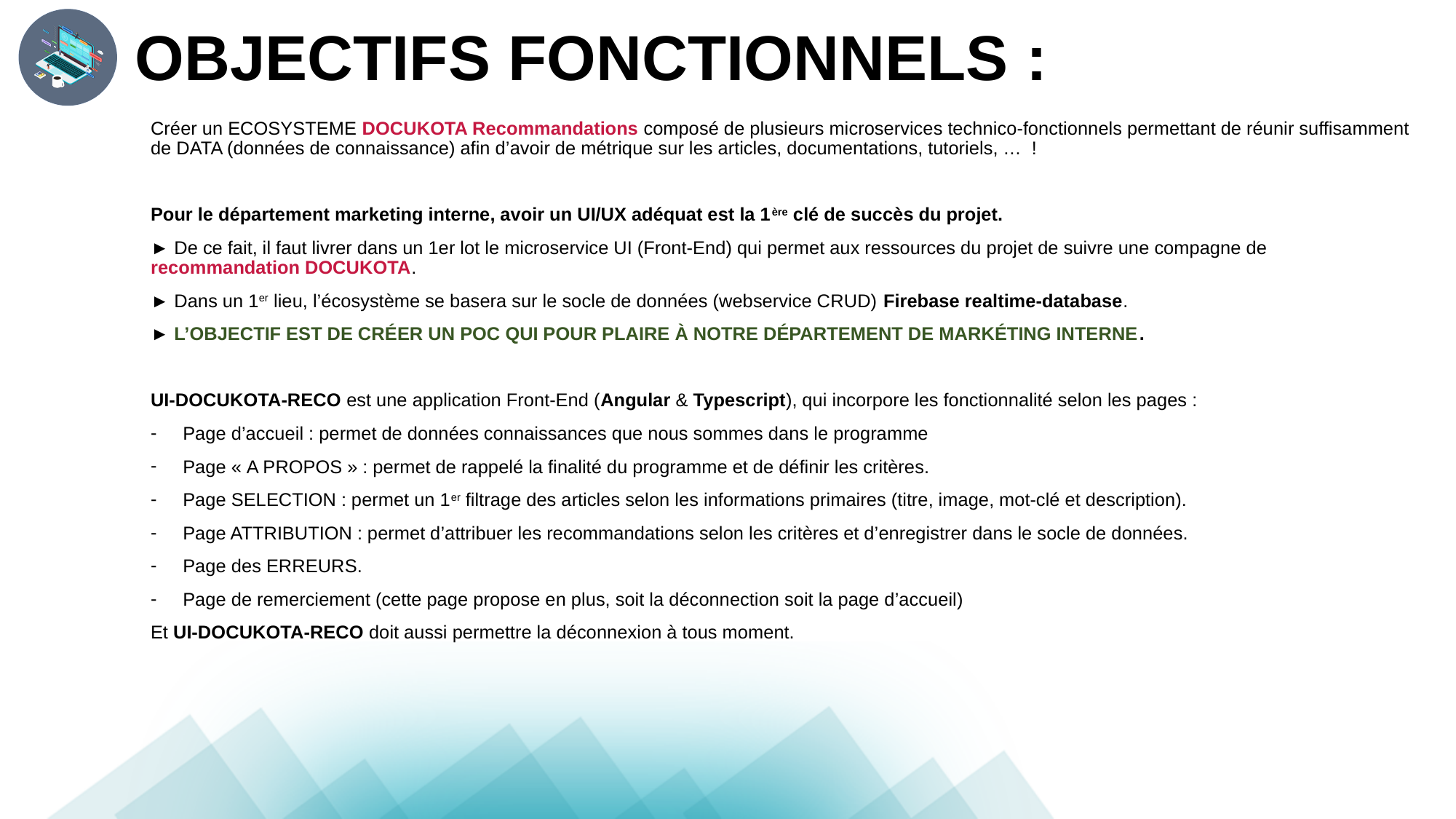

OBJECTIFS FONCTIONNELS :
Créer un ECOSYSTEME DOCUKOTA Recommandations composé de plusieurs microservices technico-fonctionnels permettant de réunir suffisamment de DATA (données de connaissance) afin d’avoir de métrique sur les articles, documentations, tutoriels, …  !

Pour le département marketing interne, avoir un UI/UX adéquat est la 1ère clé de succès du projet.
► De ce fait, il faut livrer dans un 1er lot le microservice UI (Front-End) qui permet aux ressources du projet de suivre une compagne de recommandation DOCUKOTA.
► Dans un 1er lieu, l’écosystème se basera sur le socle de données (webservice CRUD) Firebase realtime-database.
► L’OBJECTIF EST DE CRÉER UN POC QUI POUR PLAIRE À NOTRE DÉPARTEMENT DE MARKÉTING INTERNE.

UI-DOCUKOTA-RECO est une application Front-End (Angular & Typescript), qui incorpore les fonctionnalité selon les pages :
Page d’accueil : permet de données connaissances que nous sommes dans le programme
Page « A PROPOS » : permet de rappelé la finalité du programme et de définir les critères.
Page SELECTION : permet un 1er filtrage des articles selon les informations primaires (titre, image, mot-clé et description).
Page ATTRIBUTION : permet d’attribuer les recommandations selon les critères et d’enregistrer dans le socle de données.
Page des ERREURS.
Page de remerciement (cette page propose en plus, soit la déconnection soit la page d’accueil)
Et UI-DOCUKOTA-RECO doit aussi permettre la déconnexion à tous moment.